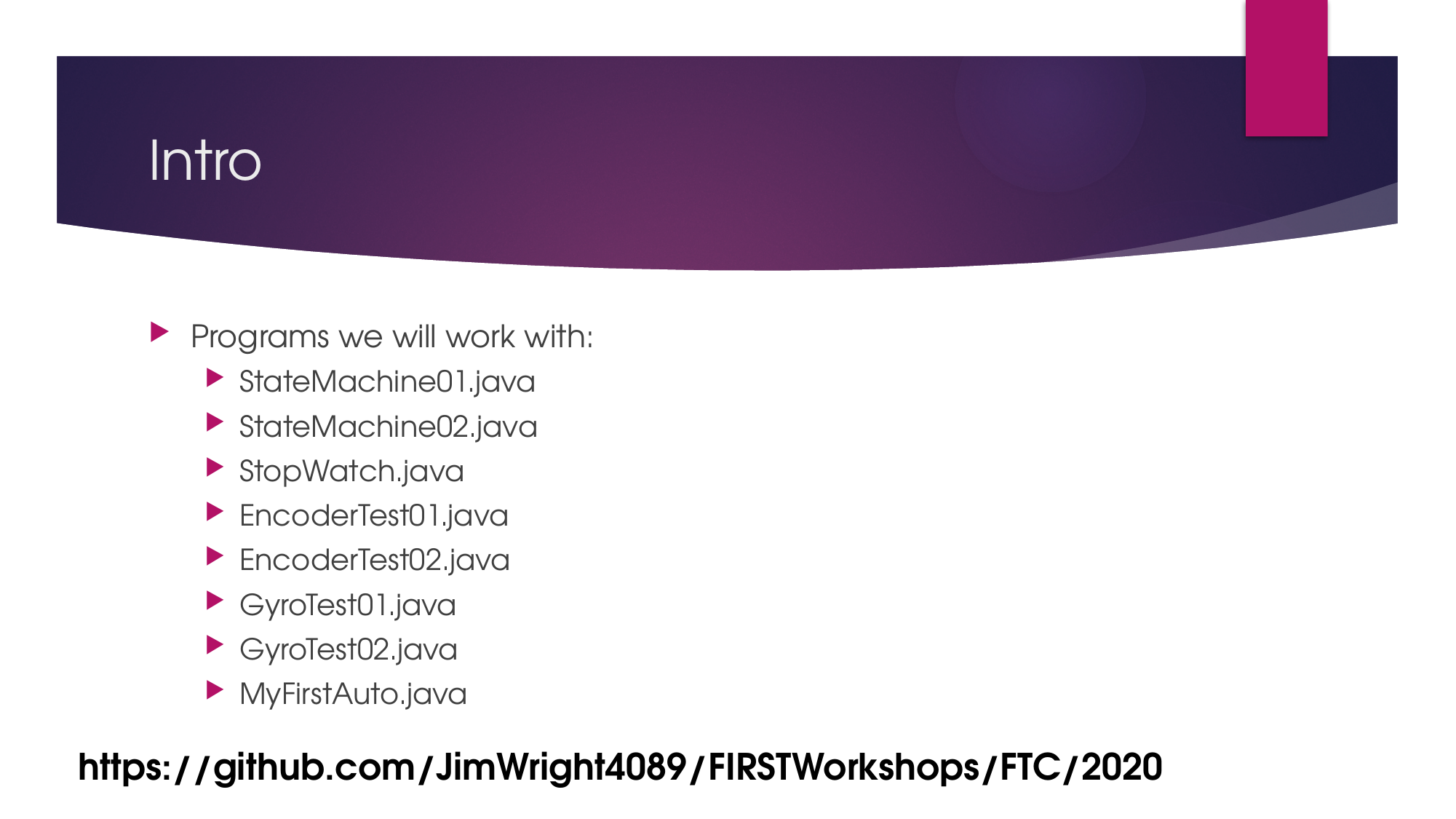

# Intro
Programs we will work with:
StateMachine01.java
StateMachine02.java
StopWatch.java
EncoderTest01.java
EncoderTest02.java
GyroTest01.java
GyroTest02.java
MyFirstAuto.java

https://github.com/JimWright4089/FIRSTWorkshops/FTC/2020